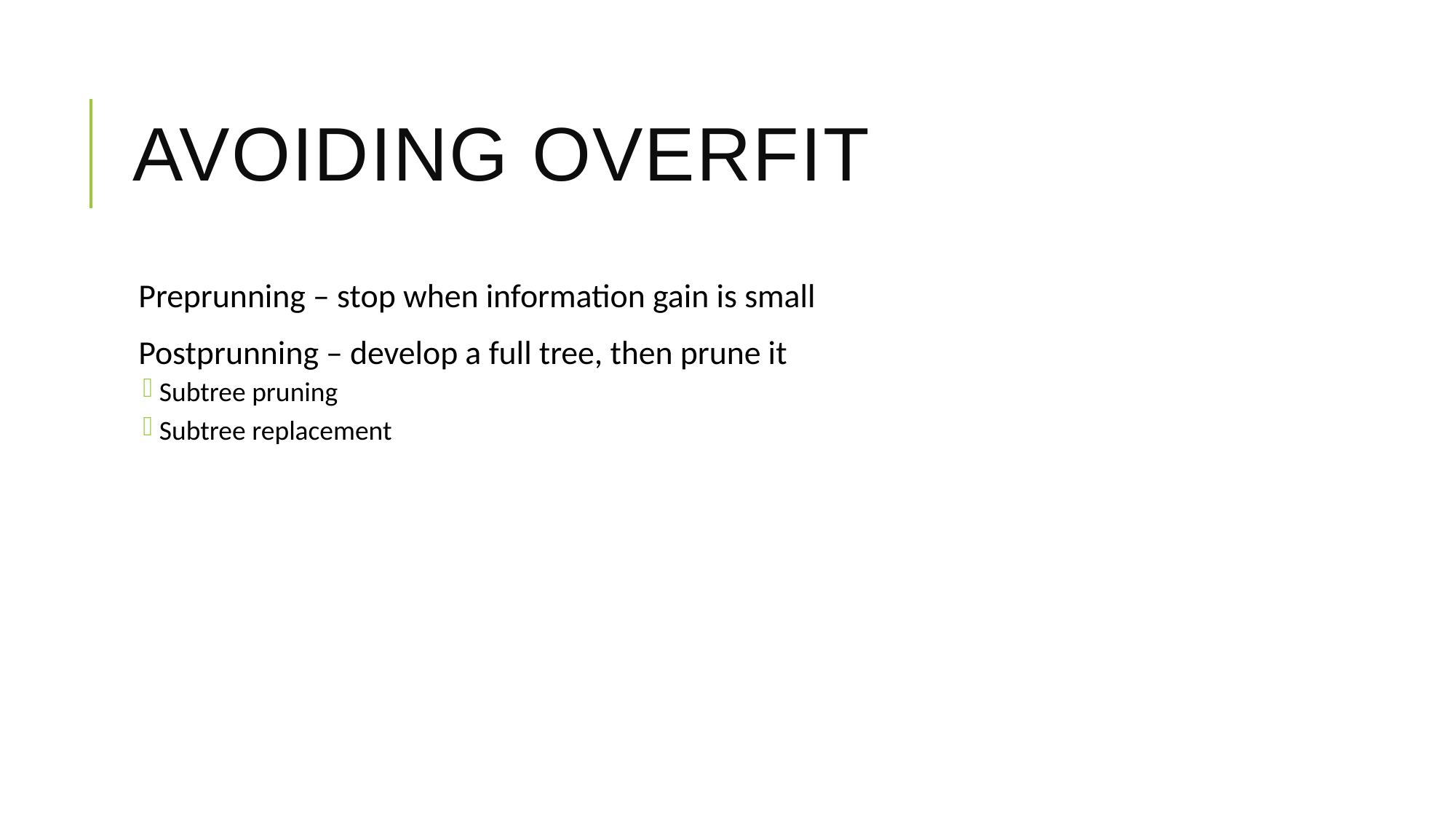

# Avoiding Overfit
Preprunning – stop when information gain is small
Postprunning – develop a full tree, then prune it
Subtree pruning
Subtree replacement